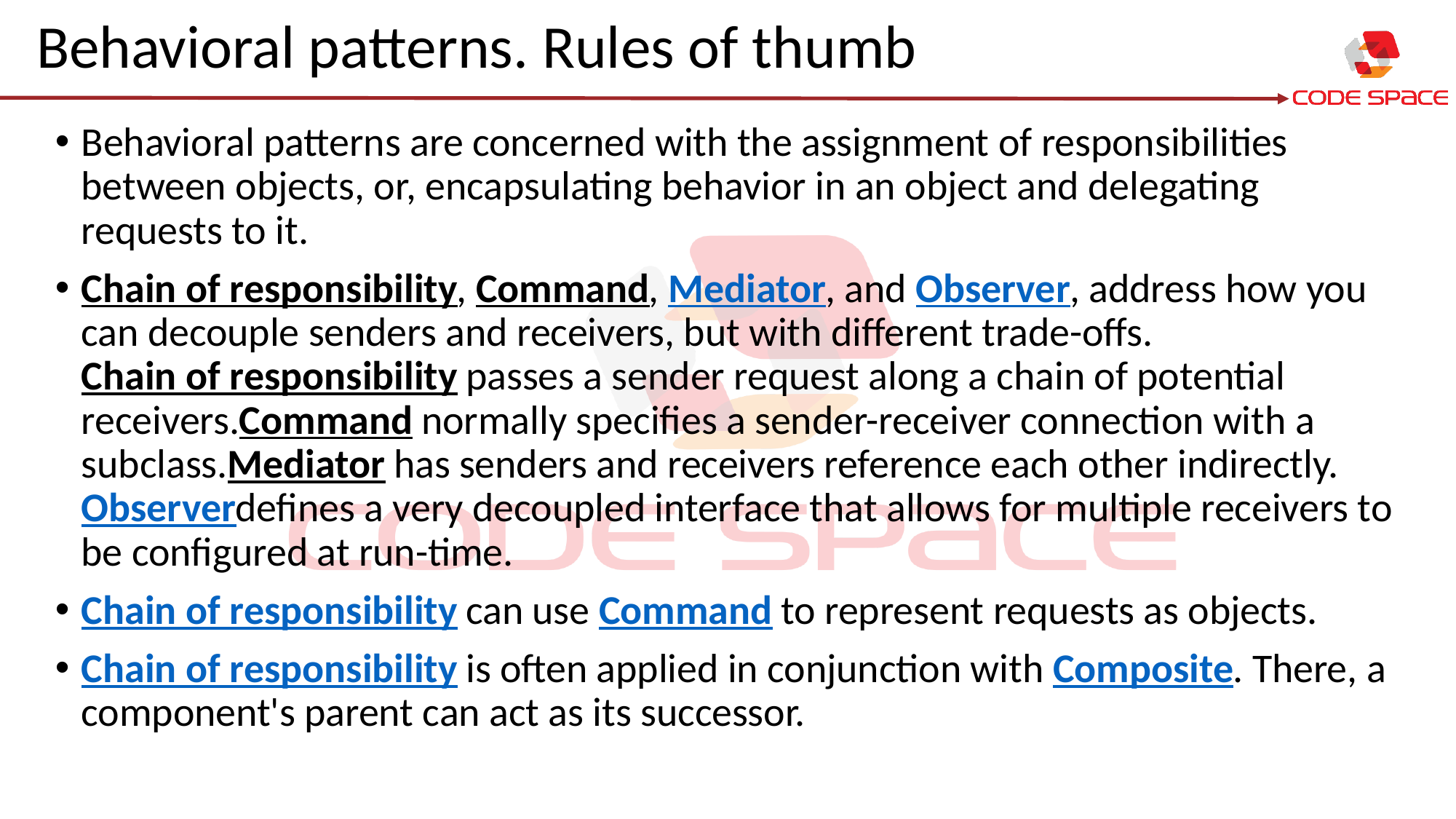

# Behavioral patterns. Rules of thumb
Behavioral patterns are concerned with the assignment of responsibilities between objects, or, encapsulating behavior in an object and delegating requests to it.
Chain of responsibility, Command, Mediator, and Observer, address how you can decouple senders and receivers, but with different trade-offs. Chain of responsibility passes a sender request along a chain of potential receivers.Command normally specifies a sender-receiver connection with a subclass.Mediator has senders and receivers reference each other indirectly. Observerdefines a very decoupled interface that allows for multiple receivers to be configured at run-time.
Chain of responsibility can use Command to represent requests as objects.
Chain of responsibility is often applied in conjunction with Composite. There, a component's parent can act as its successor.